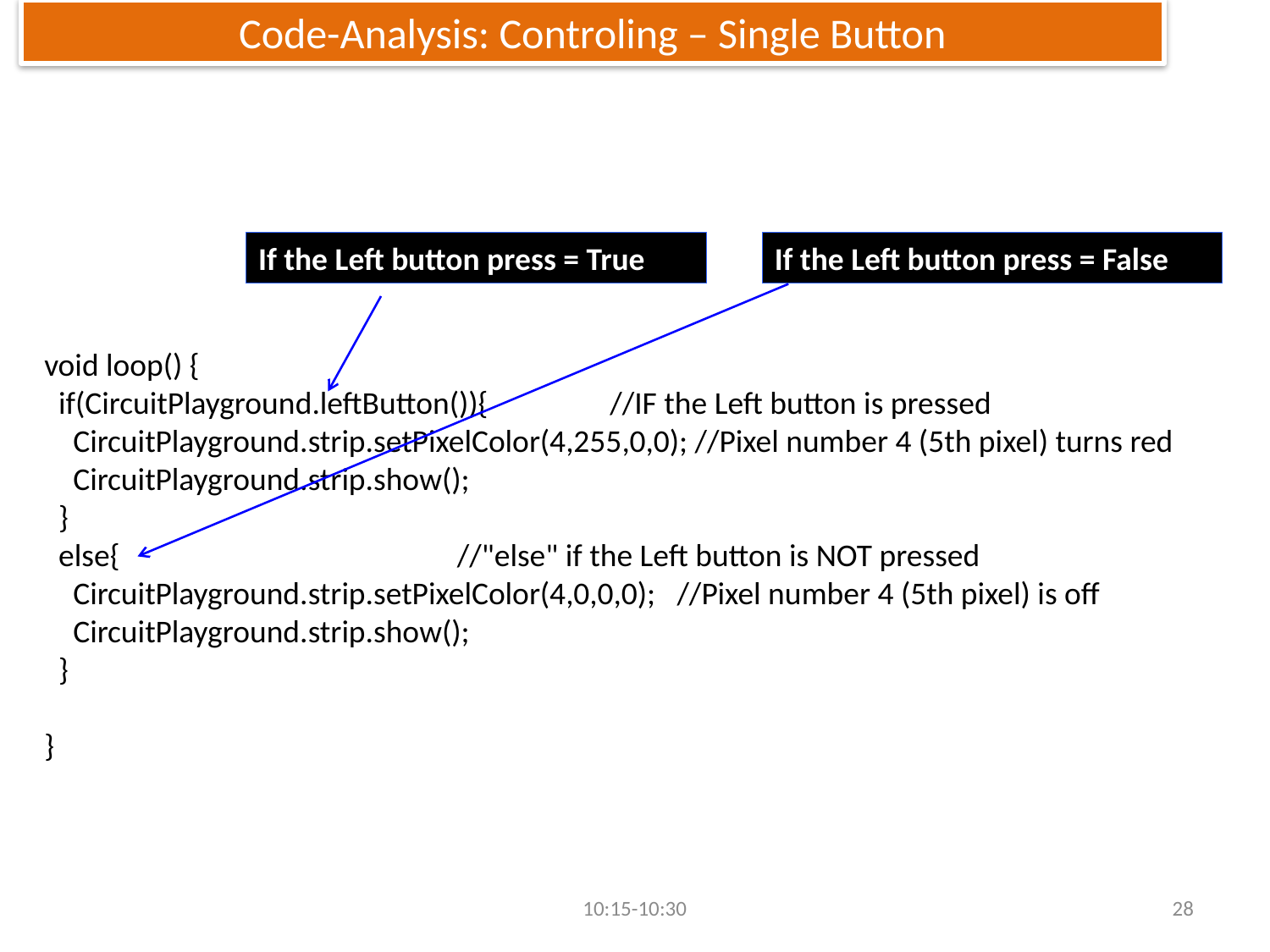

# Code-Analysis: Controling – Single Button
If the Left button press = True
If the Left button press = False
void loop() {
  if(CircuitPlayground.leftButton()){                 //IF the Left button is pressed
    CircuitPlayground.strip.setPixelColor(4,255,0,0); //Pixel number 4 (5th pixel) turns red
    CircuitPlayground.strip.show();
  }
  else{                                               //"else" if the Left button is NOT pressed
    CircuitPlayground.strip.setPixelColor(4,0,0,0);   //Pixel number 4 (5th pixel) is off
    CircuitPlayground.strip.show();
  }

}
10:15-10:30
28